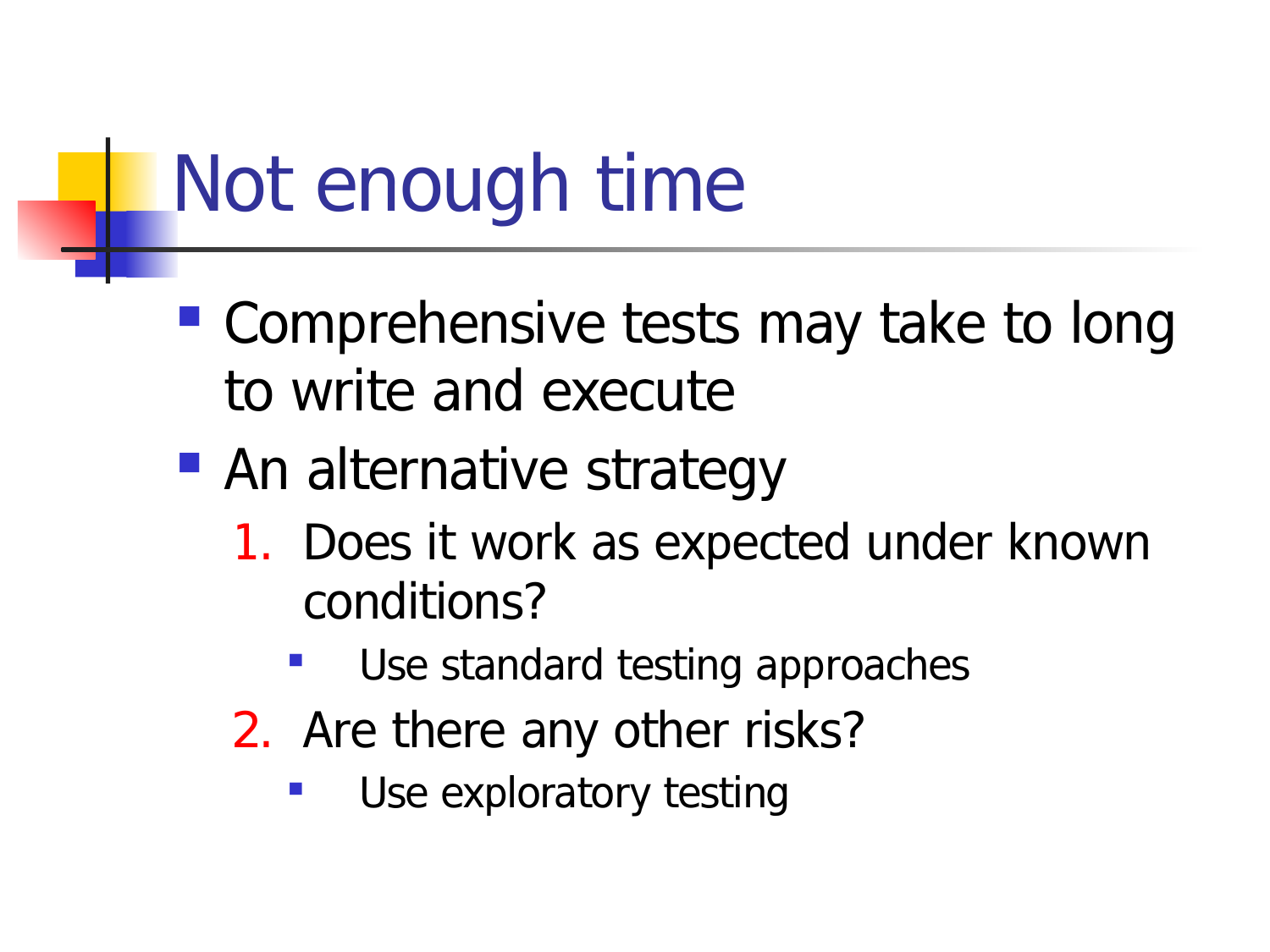

# Not enough time
Comprehensive tests may take to long to write and execute
An alternative strategy
Does it work as expected under known conditions?
Use standard testing approaches
Are there any other risks?
Use exploratory testing